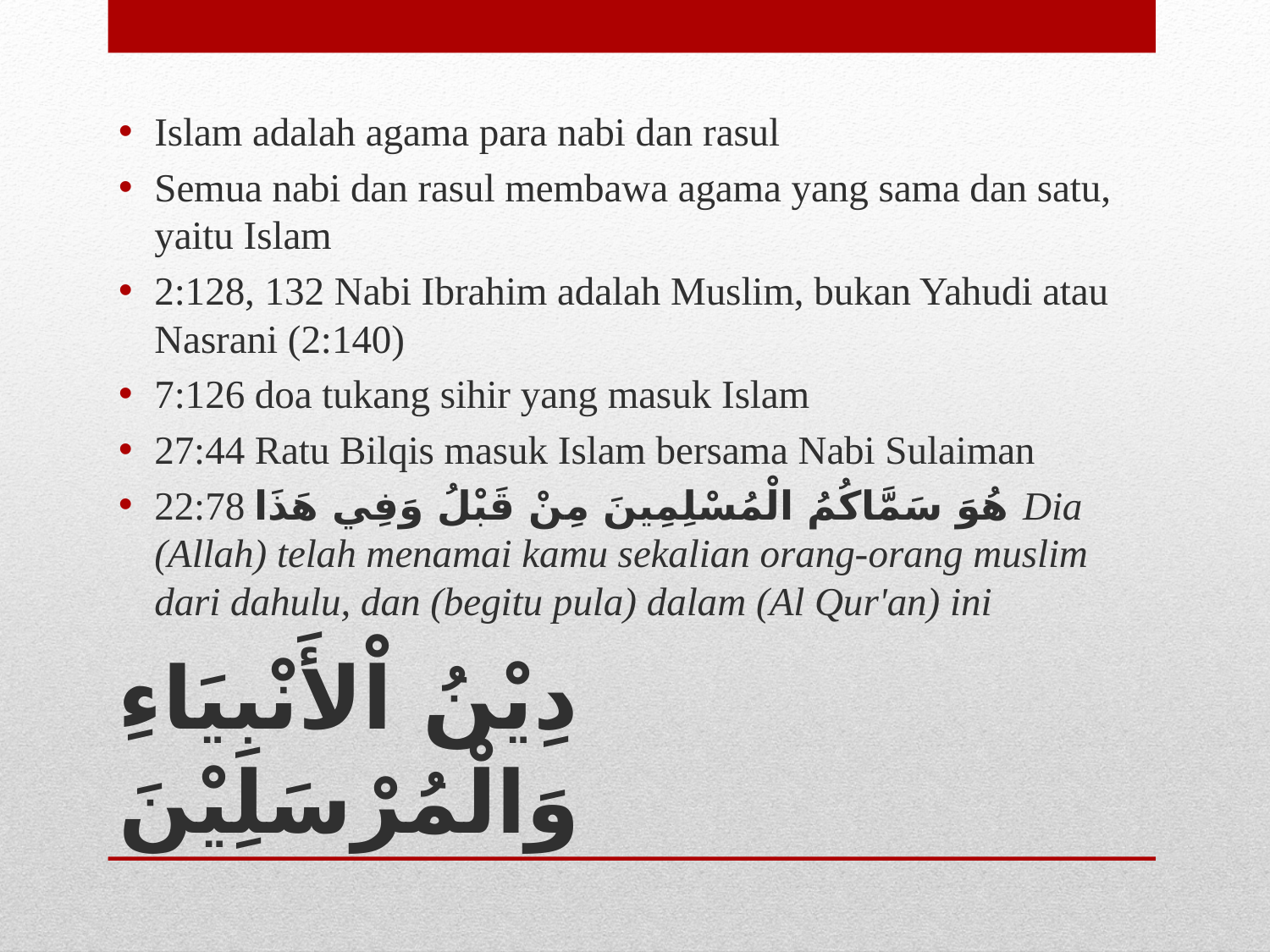

Islam adalah agama para nabi dan rasul
Semua nabi dan rasul membawa agama yang sama dan satu, yaitu Islam
2:128, 132 Nabi Ibrahim adalah Muslim, bukan Yahudi atau Nasrani (2:140)
7:126 doa tukang sihir yang masuk Islam
27:44 Ratu Bilqis masuk Islam bersama Nabi Sulaiman
22:78 هُوَ سَمَّاكُمُ الْمُسْلِمِينَ مِنْ قَبْلُ وَفِي هَذَا Dia (Allah) telah menamai kamu sekalian orang-orang muslim dari dahulu, dan (begitu pula) dalam (Al Qur'an) ini
# دِيْنُ اْلأَنْبِيَاءِ وَالْمُرْسَلِيْنَ